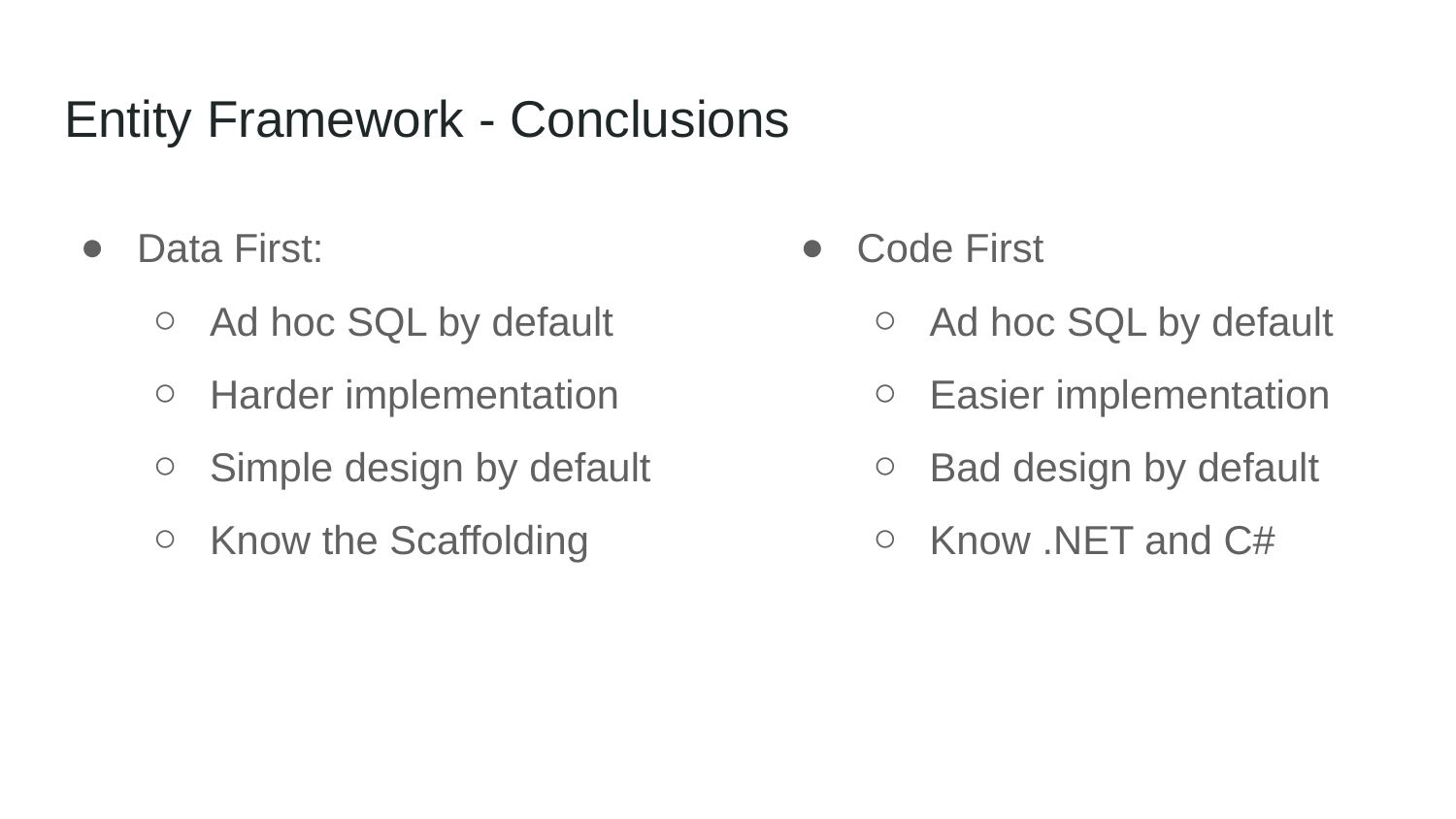

# Entity Framework - Conclusions
Data First:
Ad hoc SQL by default
Harder implementation
Simple design by default
Know the Scaffolding
Code First
Ad hoc SQL by default
Easier implementation
Bad design by default
Know .NET and C#